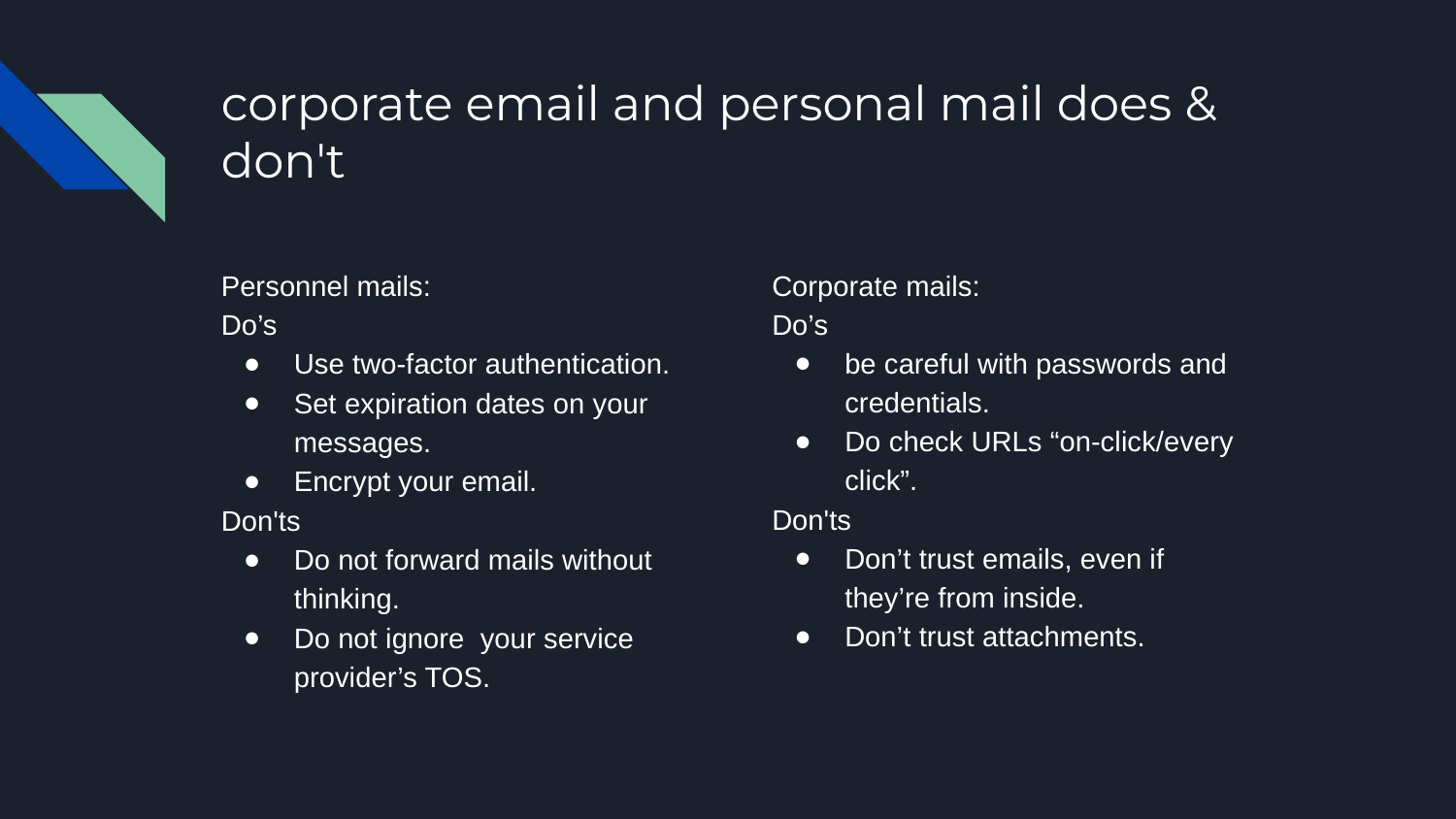

# corporate email and personal mail does & don't
Personnel mails:
Do’s
Use two-factor authentication.
Set expiration dates on your messages.
Encrypt your email.
Don'ts
Do not forward mails without thinking.
Do not ignore  your service provider’s TOS.
Corporate mails:
Do’s
be careful with passwords and credentials.
Do check URLs “on-click/every click”.
Don'ts
Don’t trust emails, even if they’re from inside.
Don’t trust attachments.